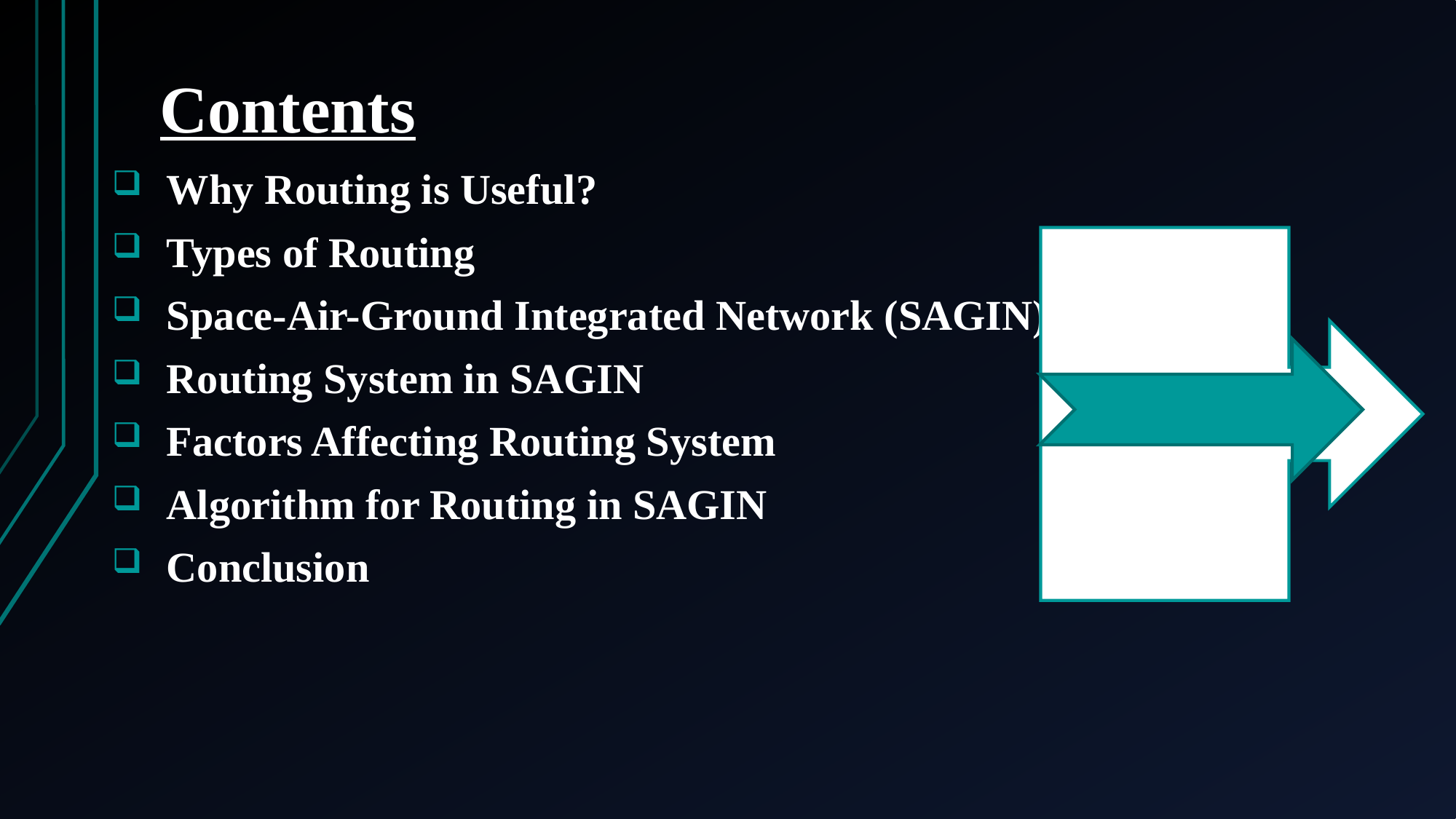

# Contents
Why Routing is Useful?
Types of Routing
Space-Air-Ground Integrated Network (SAGIN)
Routing System in SAGIN
Factors Affecting Routing System
Algorithm for Routing in SAGIN
Conclusion